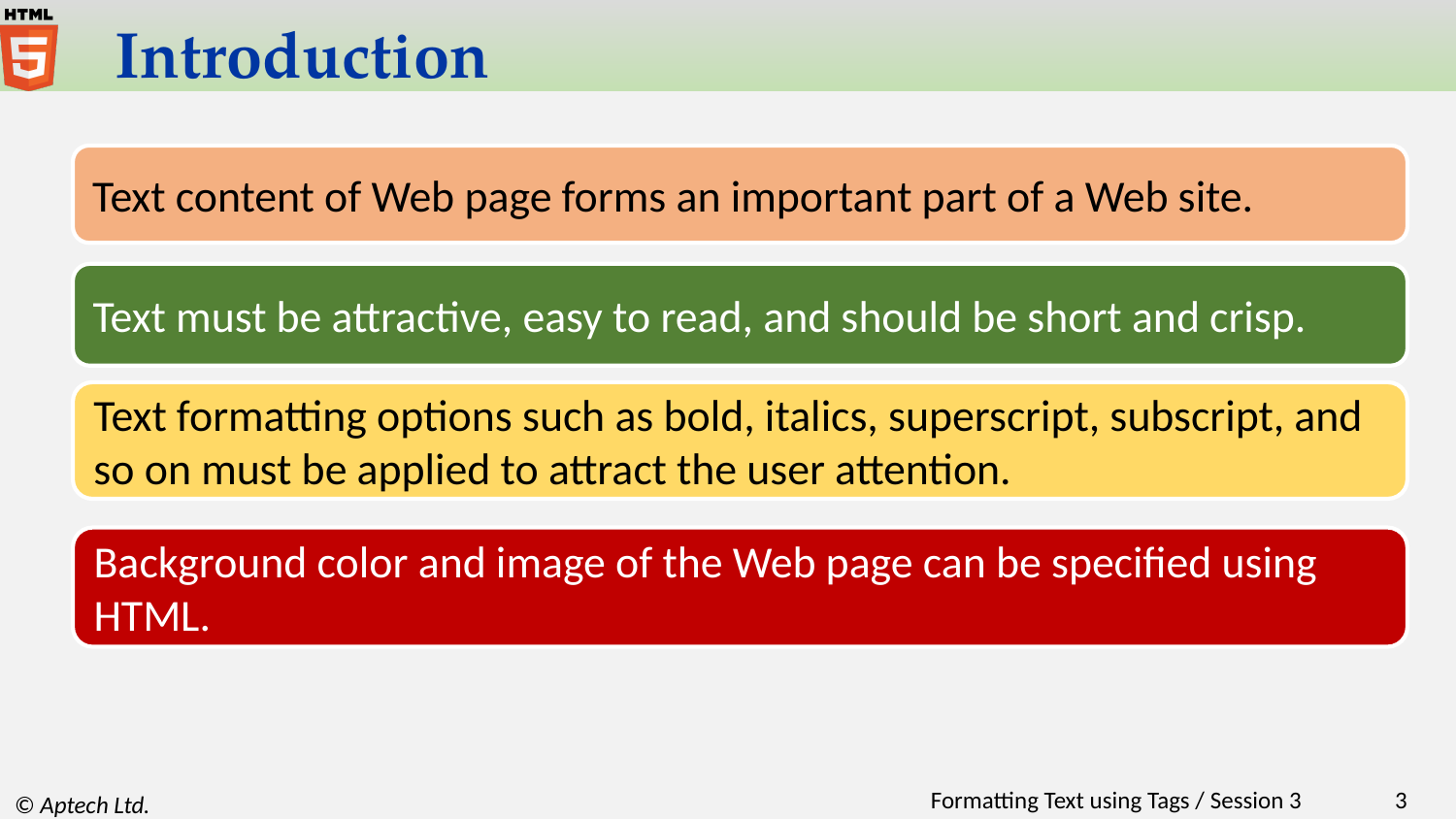

# Introduction

Text content of Web page forms an important part of a Web site.

Text must be attractive, easy to read, and should be short and crisp.

Text formatting options such as bold, italics, superscript, subscript, and so on must be applied to attract the user attention.

Background color and image of the Web page can be specified using HTML.
Formatting Text using Tags / Session 3
3